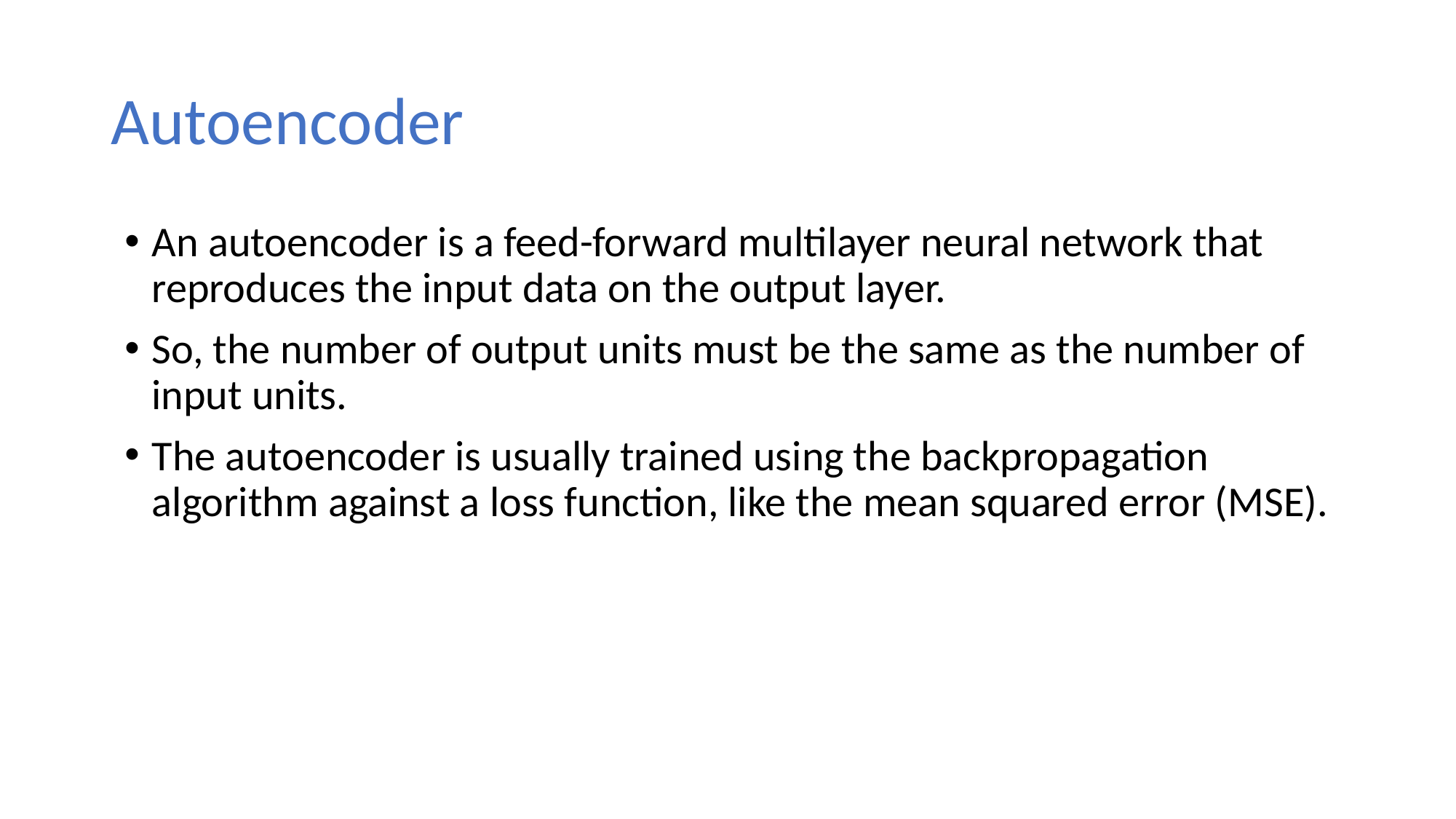

# Autoencoder
An autoencoder is a feed-forward multilayer neural network that reproduces the input data on the output layer.
So, the number of output units must be the same as the number of input units.
The autoencoder is usually trained using the backpropagation algorithm against a loss function, like the mean squared error (MSE).